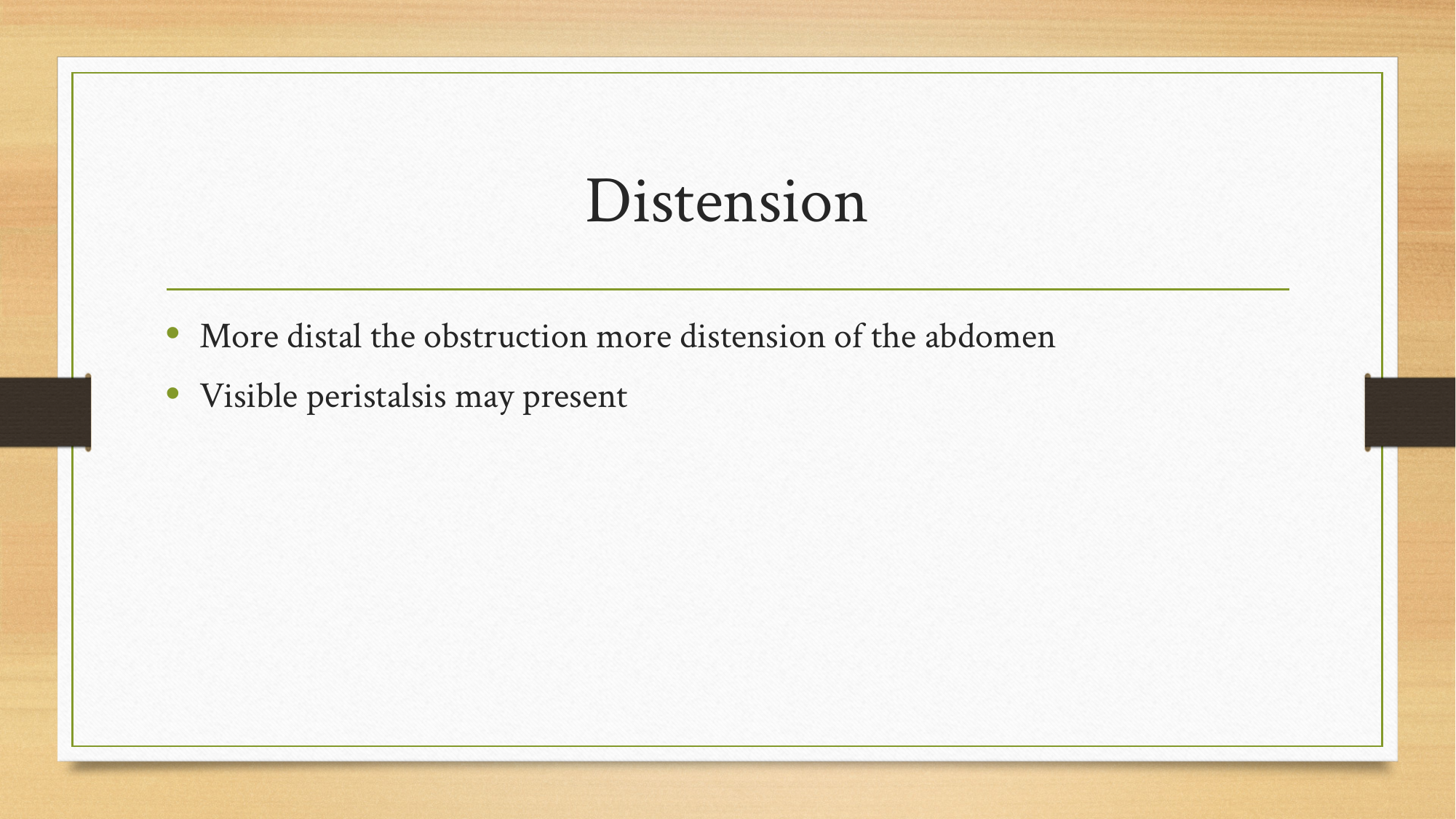

# Distension
More distal the obstruction more distension of the abdomen
Visible peristalsis may present